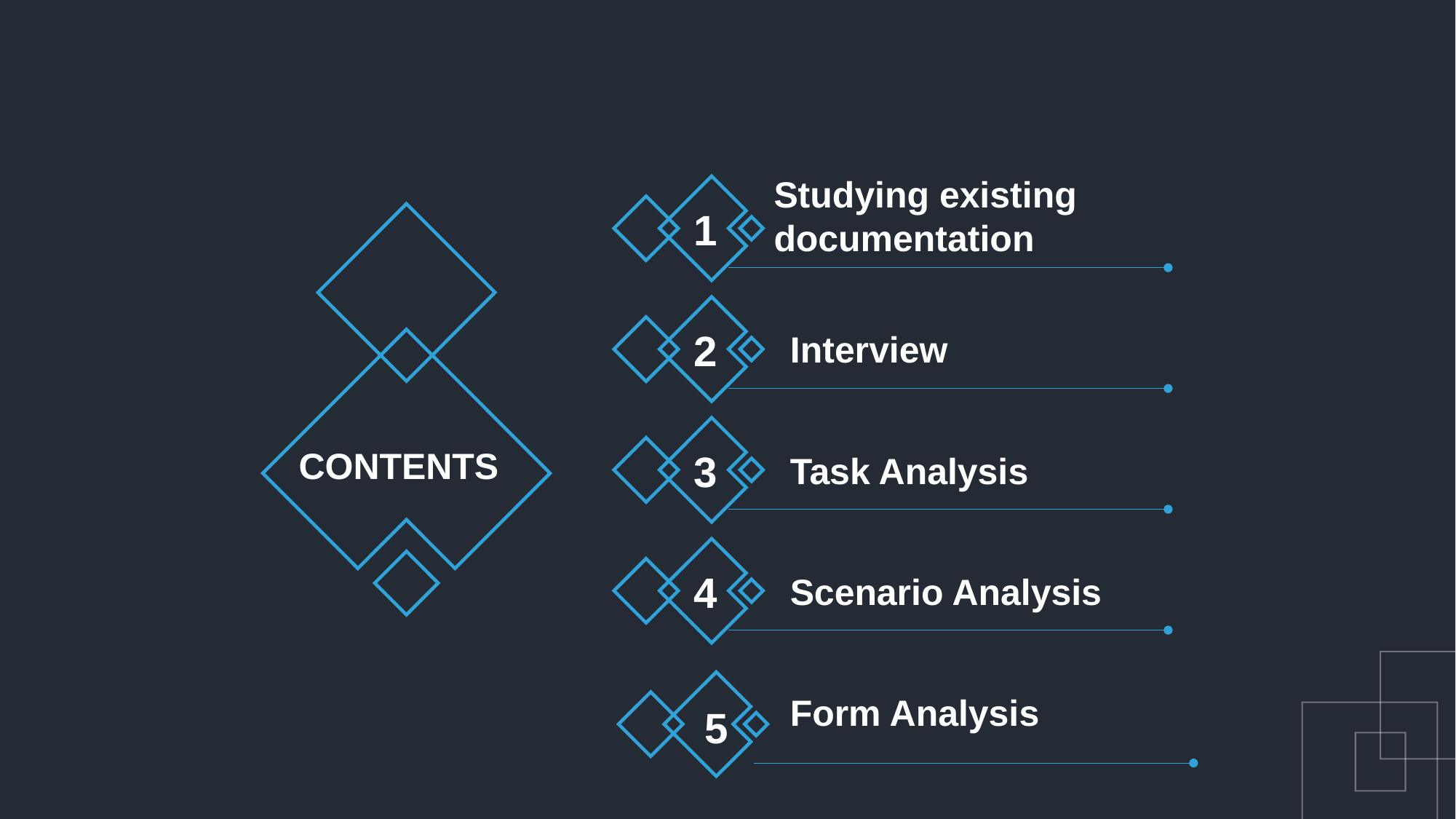

Studying existing documentation

1

2
Interview

CONTENTS
3
Task Analysis

4
Scenario Analysis

Form Analysis
5